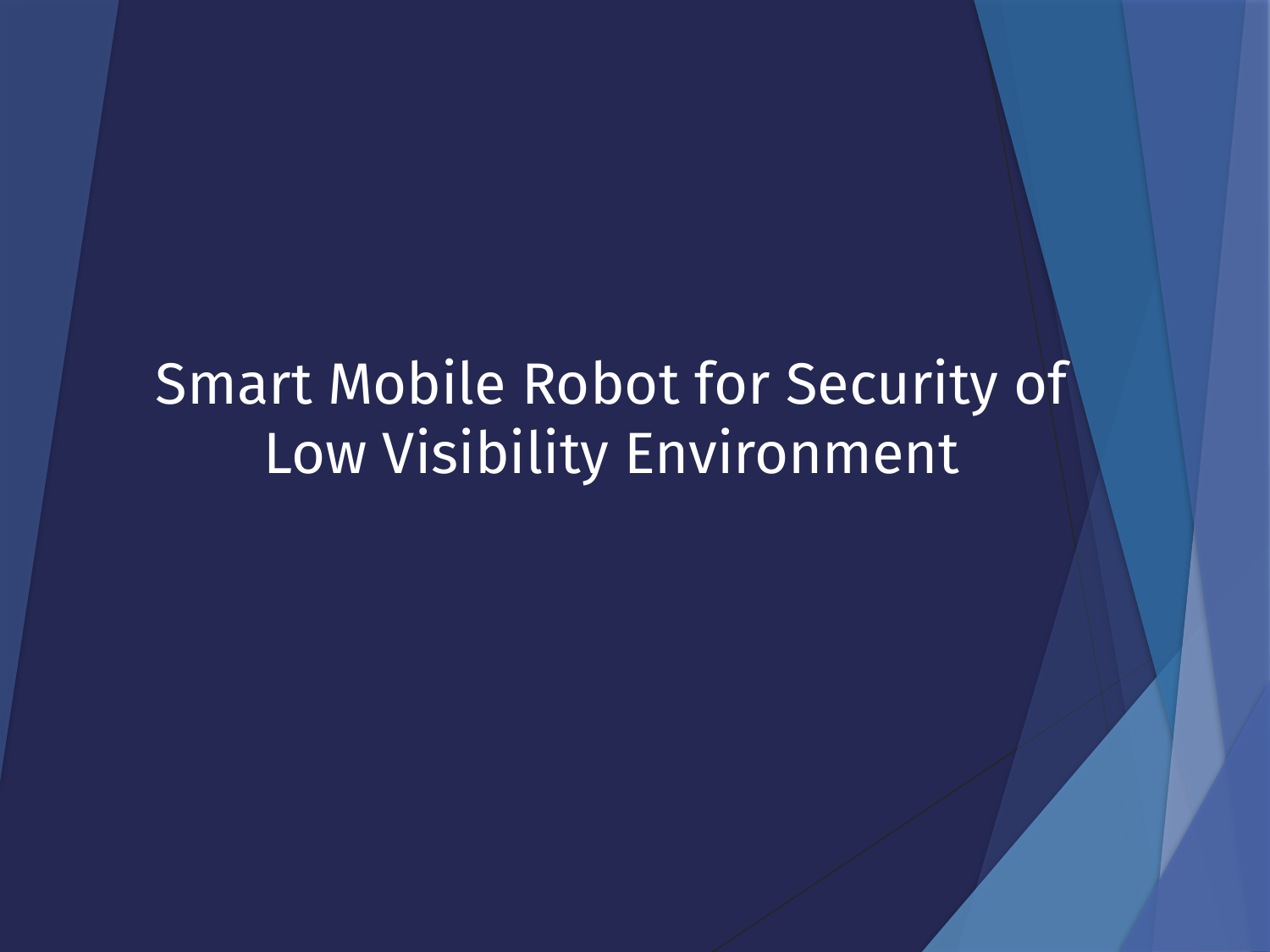

Smart Mobile Robot for Security of Low Visibility Environment